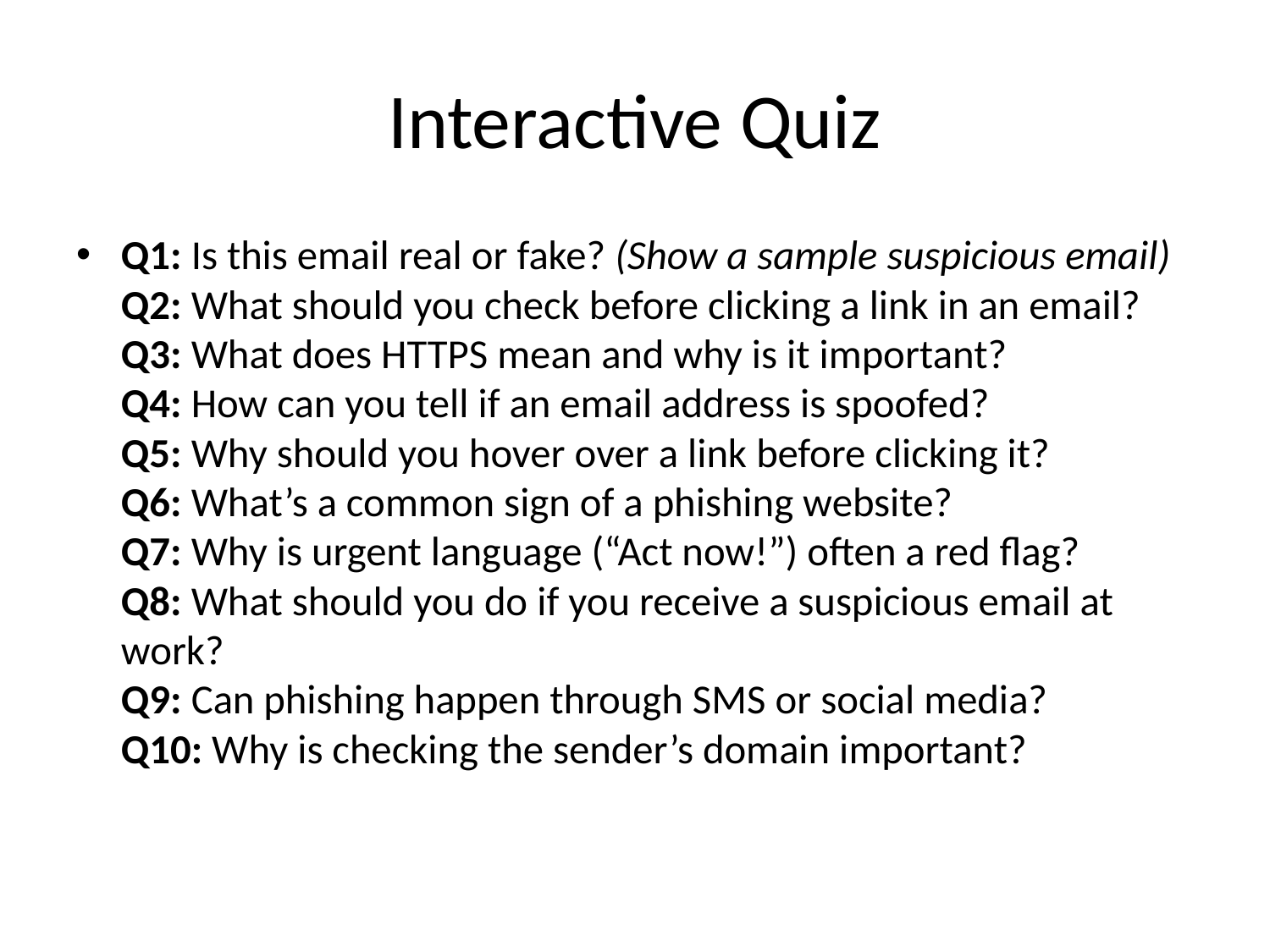

# Interactive Quiz
Q1: Is this email real or fake? (Show a sample suspicious email)
Q2: What should you check before clicking a link in an email?
Q3: What does HTTPS mean and why is it important?
Q4: How can you tell if an email address is spoofed?
Q5: Why should you hover over a link before clicking it?
Q6: What’s a common sign of a phishing website?
Q7: Why is urgent language (“Act now!”) often a red flag?
Q8: What should you do if you receive a suspicious email at work?
Q9: Can phishing happen through SMS or social media?
Q10: Why is checking the sender’s domain important?